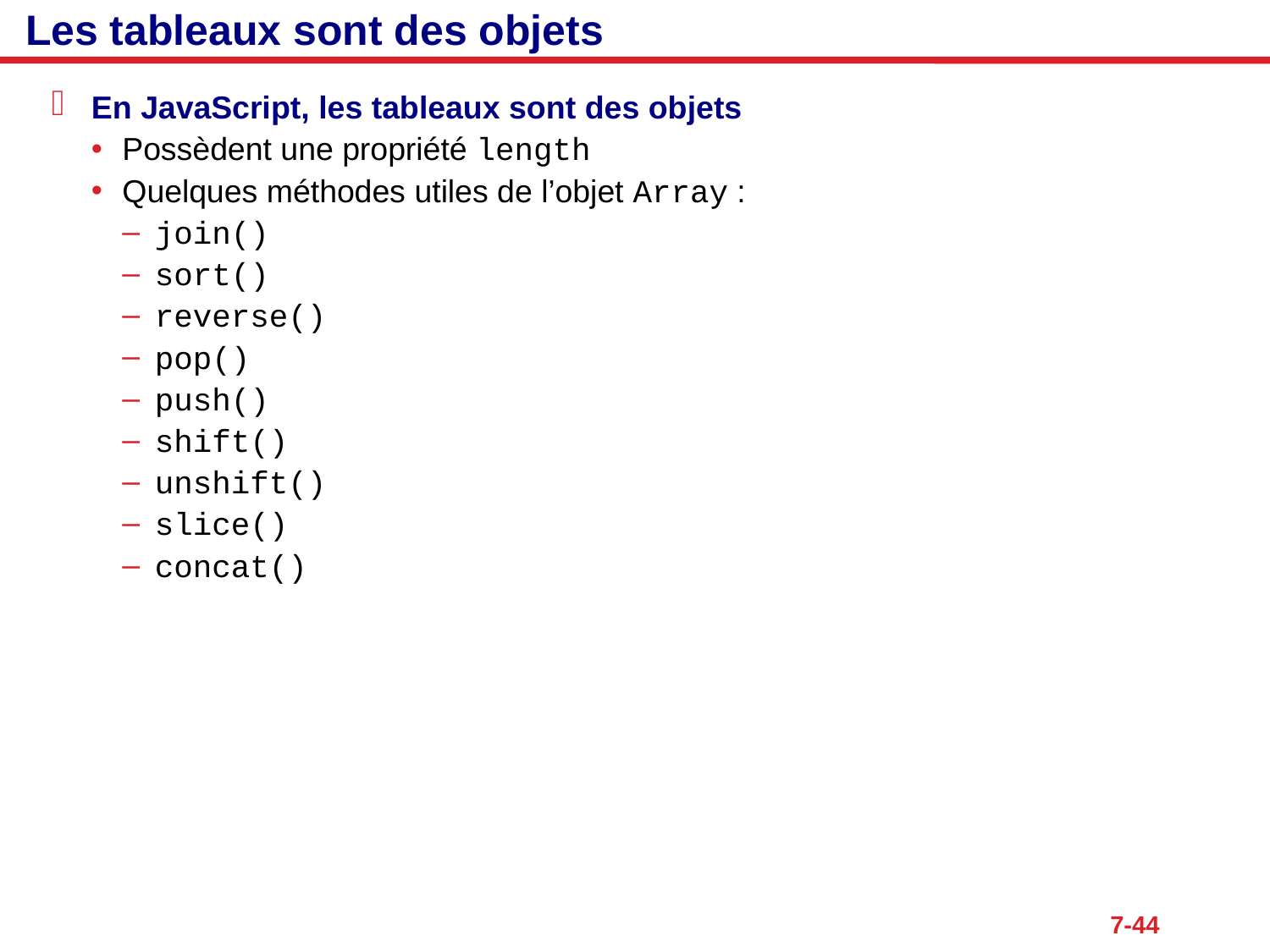

# Les tableaux sont des objets
En JavaScript, les tableaux sont des objets
Possèdent une propriété length
Quelques méthodes utiles de l’objet Array :
join()
sort()
reverse()
pop()
push()
shift()
unshift()
slice()
concat()